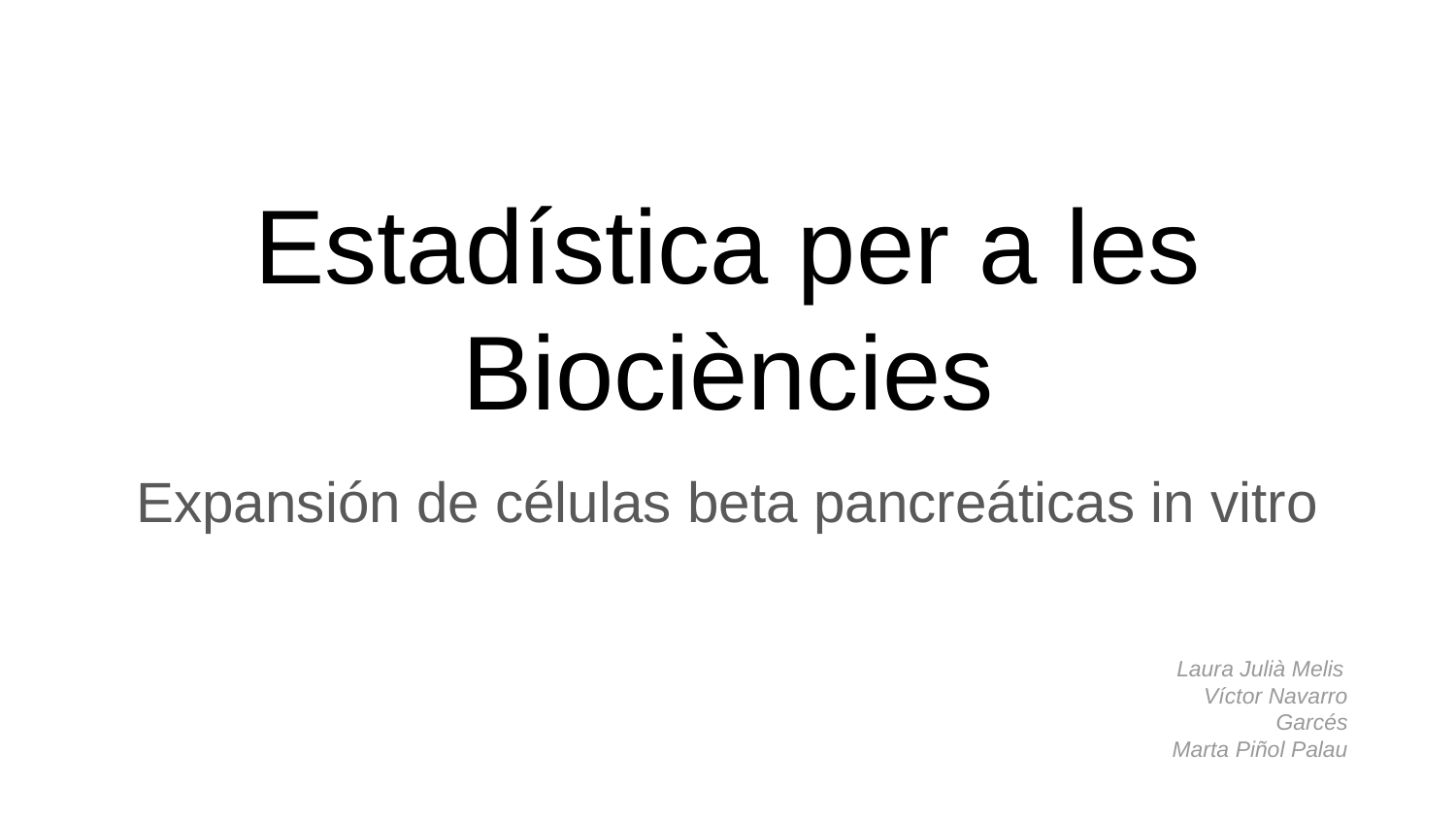

# Estadística per a les Biociències
Expansión de células beta pancreáticas in vitro
        Laura Julià Melis
Víctor Navarro Garcés
Marta Piñol Palau